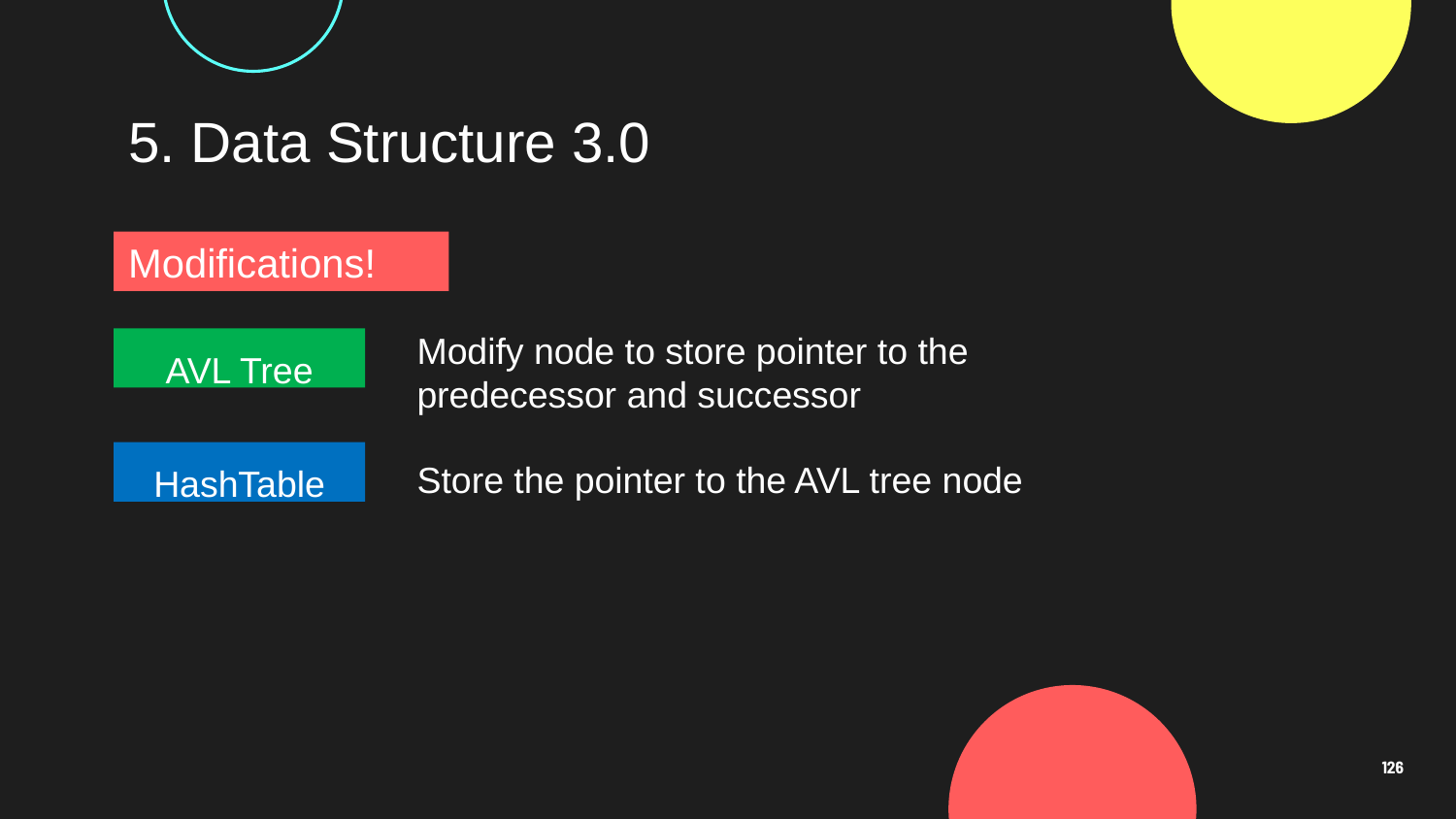

# 5. Data Structure 3.0
Modifications!
Modify node to store pointer to the predecessor and successor
AVL Tree
1
2
3
4
5
HashTable
Store the pointer to the AVL tree node
126